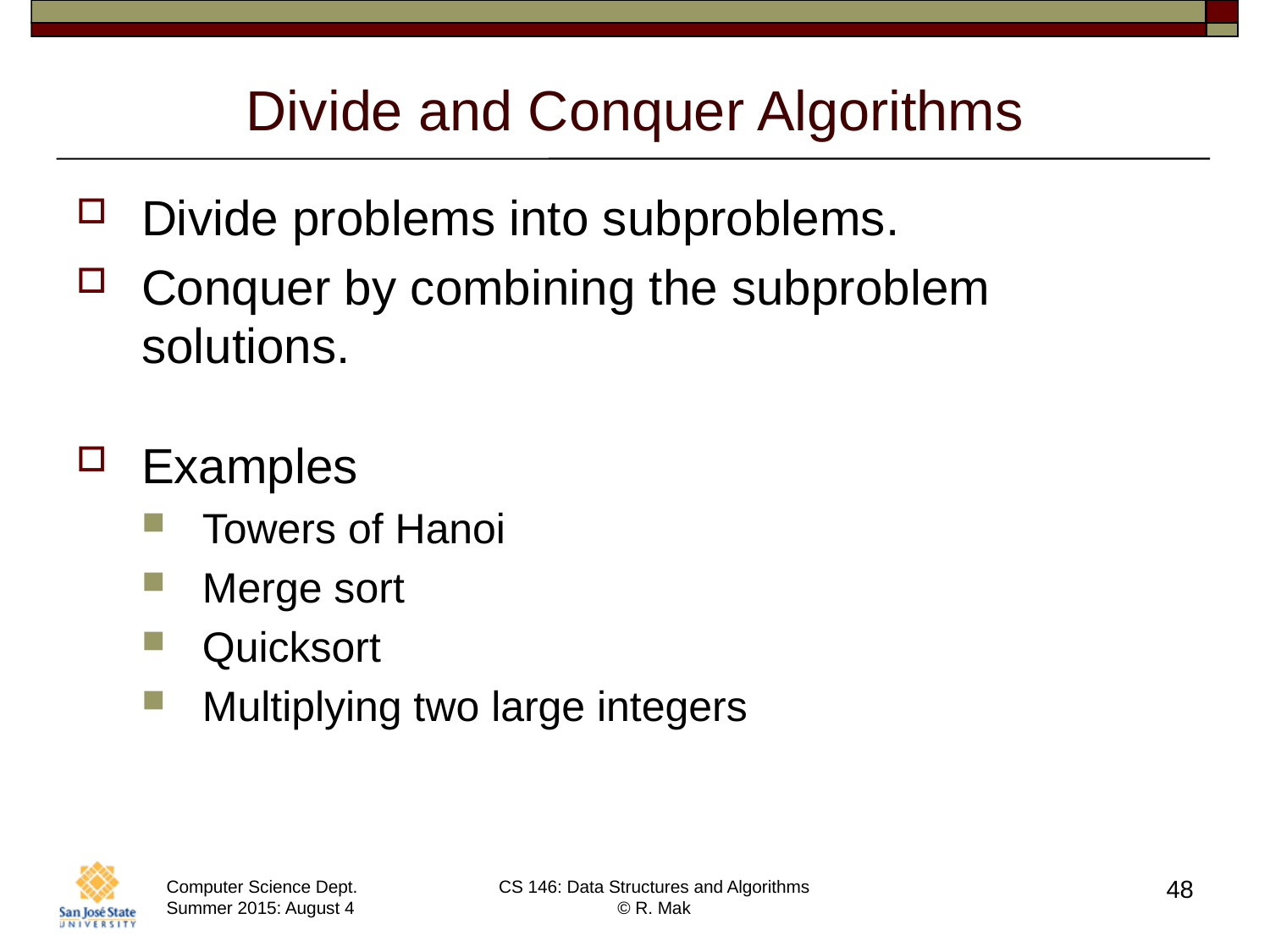

# Divide and Conquer Algorithms
Divide problems into subproblems.
Conquer by combining the subproblem solutions.

Examples
Towers of Hanoi
Merge sort
Quicksort
Multiplying two large integers
48